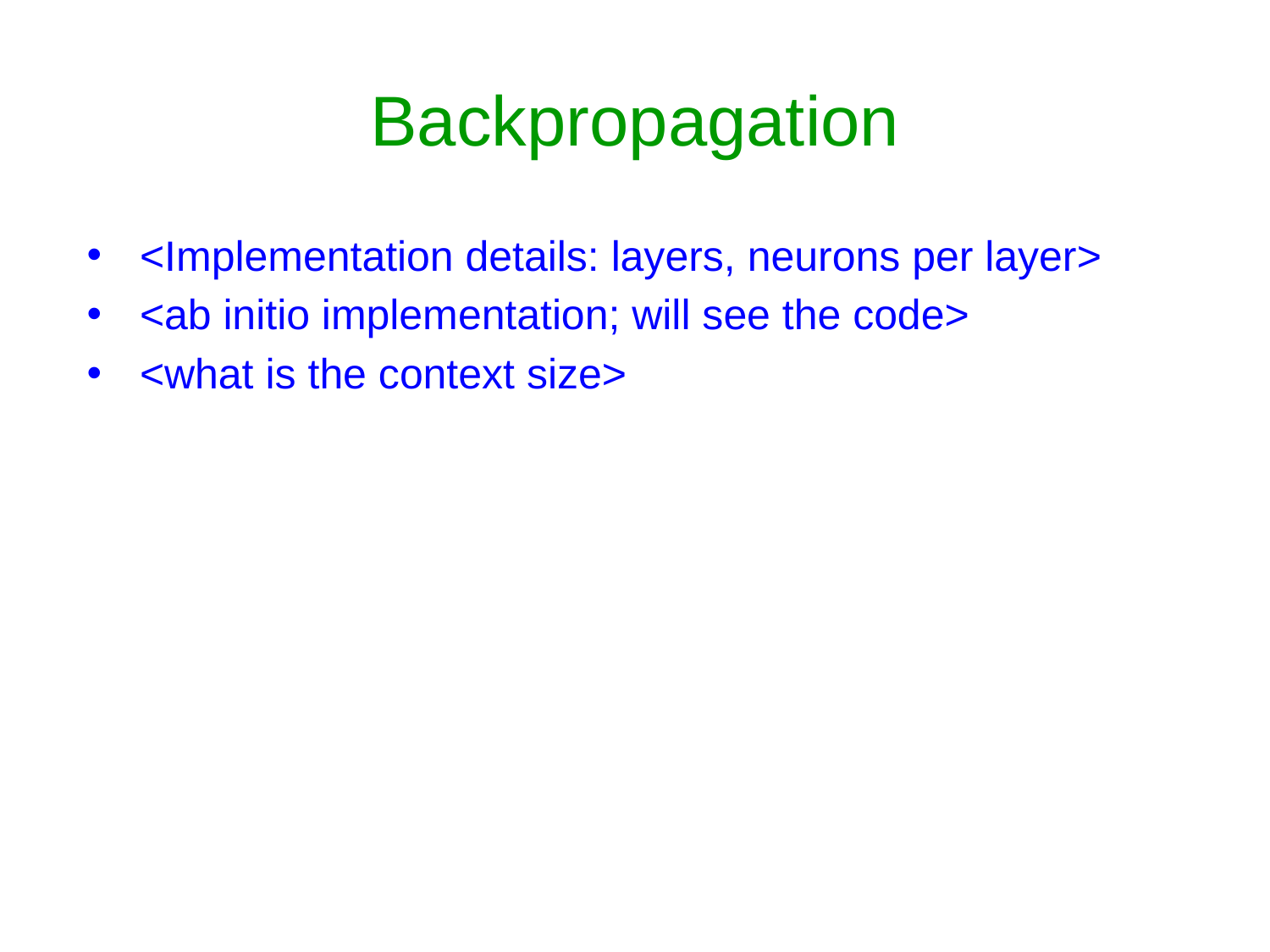

# Backpropagation
<Implementation details: layers, neurons per layer>
<ab initio implementation; will see the code>
<what is the context size>